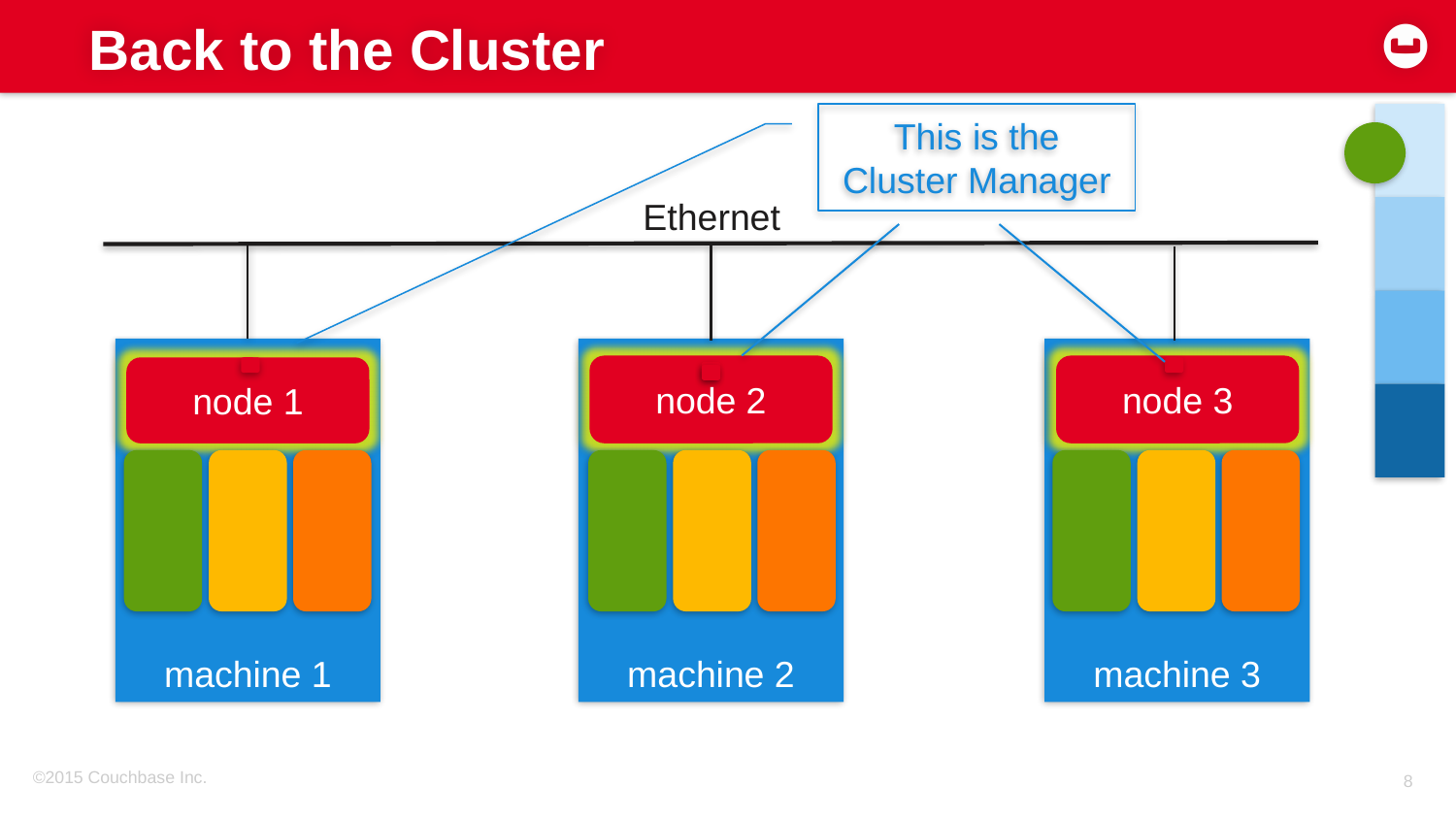

# Back to the Cluster
This is the Cluster Manager

Ethernet
machine 1
machine 2
machine 3
node 2
node 3
node 1